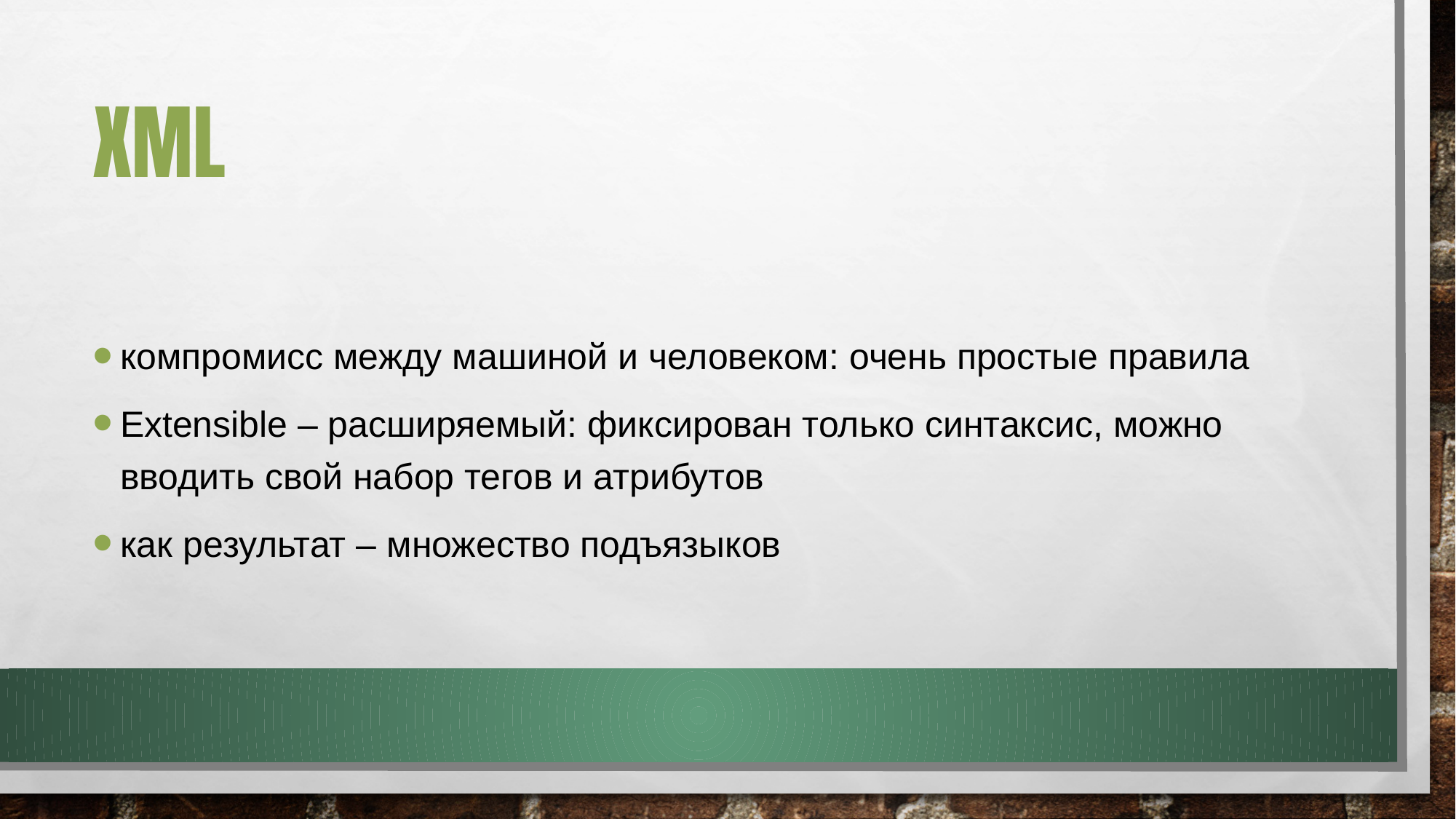

# xml
компромисс между машиной и человеком: очень простые правила
Extensible – расширяемый: фиксирован только синтаксис, можно вводить свой набор тегов и атрибутов
как результат – множество подъязыков